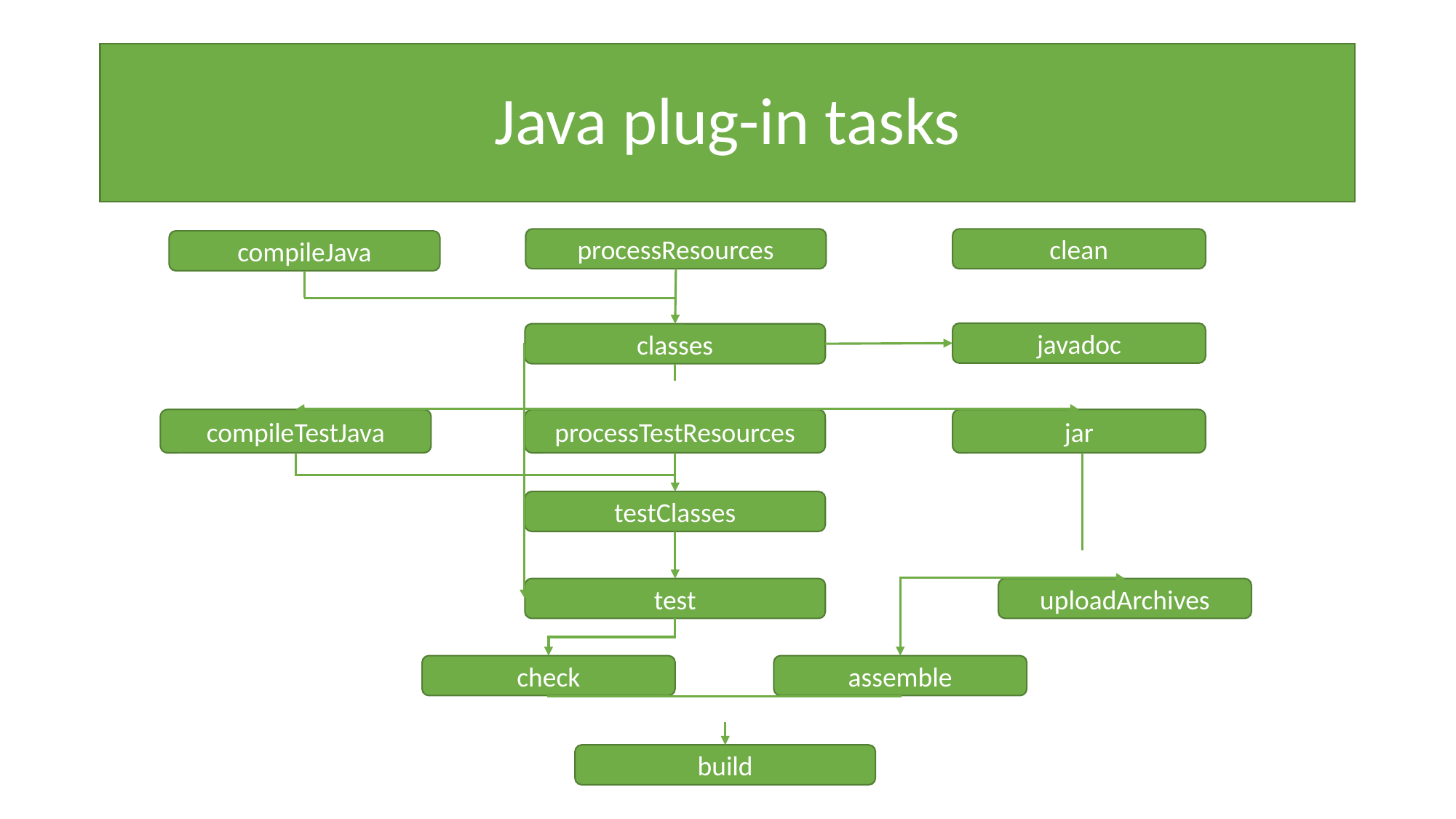

# Java plug-in tasks
processResources
clean
compileJava
javadoc
classes
processTestResources
jar
compileTestJava
testClasses
test
uploadArchives
check
assemble
build